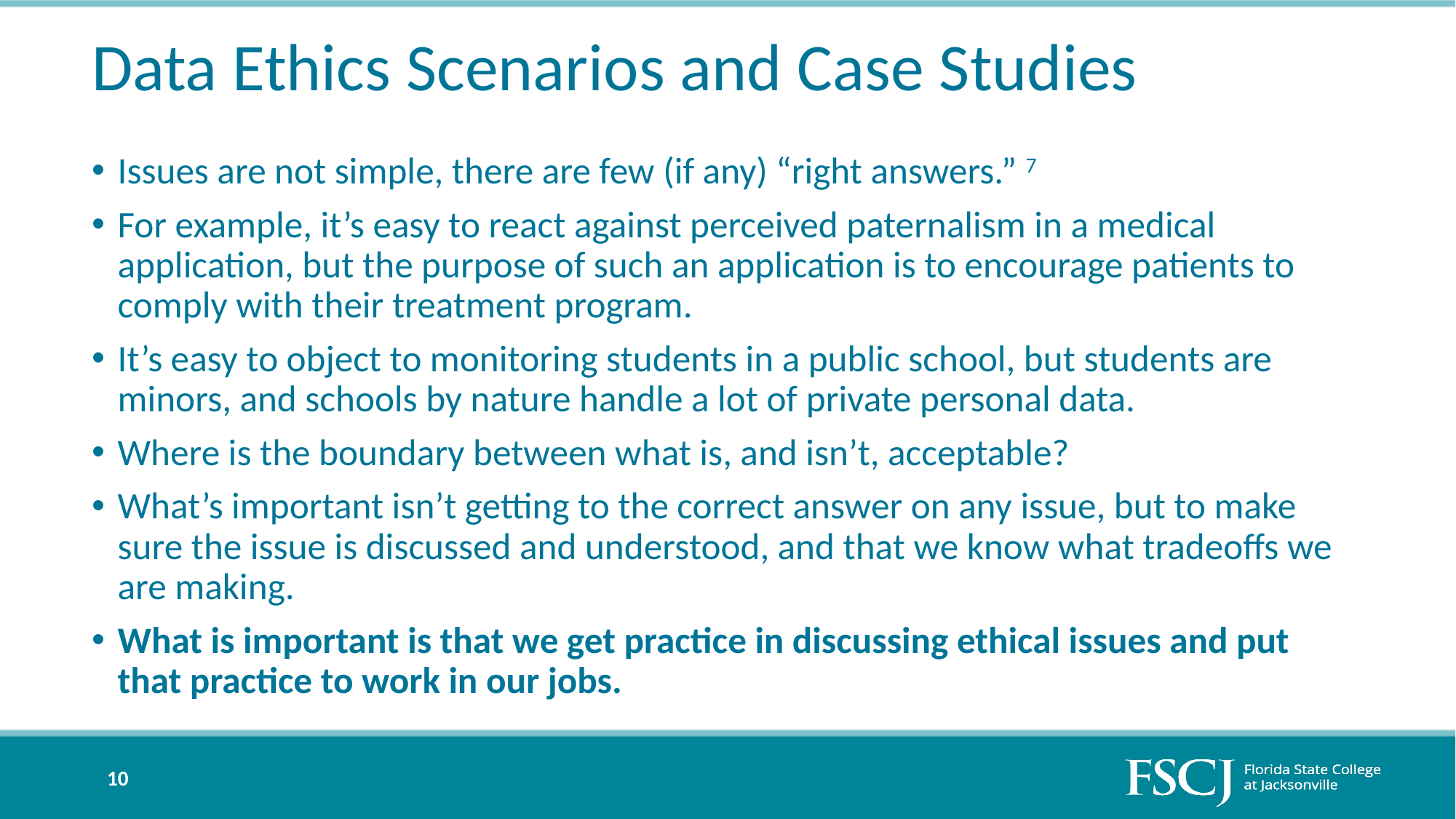

# Data Ethics Scenarios and Case Studies
Issues are not simple, there are few (if any) “right answers.” 7
For example, it’s easy to react against perceived paternalism in a medical application, but the purpose of such an application is to encourage patients to comply with their treatment program.
It’s easy to object to monitoring students in a public school, but students are minors, and schools by nature handle a lot of private personal data.
Where is the boundary between what is, and isn’t, acceptable?
What’s important isn’t getting to the correct answer on any issue, but to make sure the issue is discussed and understood, and that we know what tradeoffs we are making.
What is important is that we get practice in discussing ethical issues and put that practice to work in our jobs.